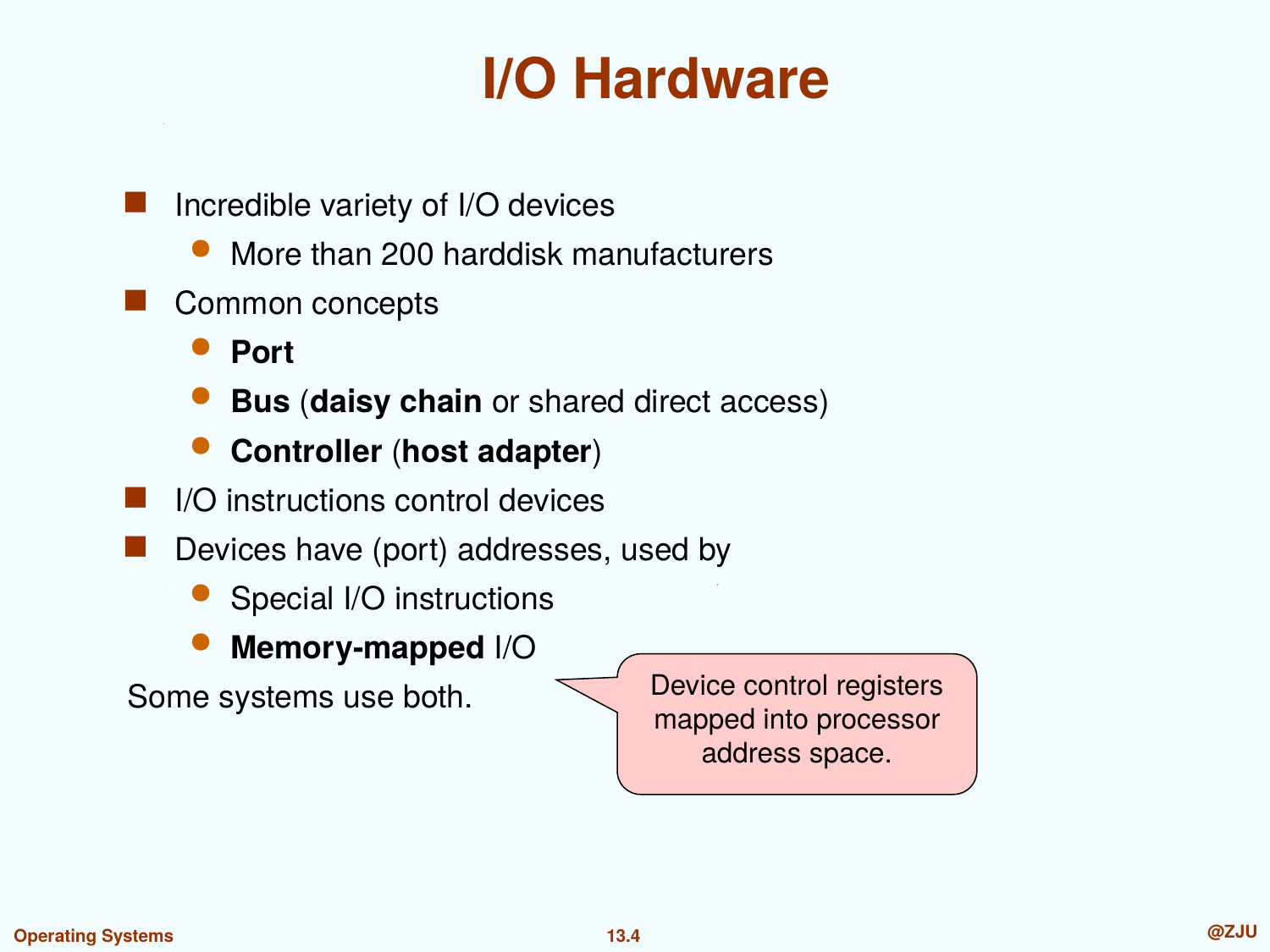

# I/O Hardware
Incredible variety of I/O devices
More than 200 harddisk manufacturers
Common concepts
Port
Bus (daisy chain or shared direct access)
Controller (host adapter)
I/O instructions control devices
Devices have (port) addresses, used by
Special I/O instructions
Memory-mapped I/O
Some systems use both.
Device control registers mapped into processor address space.